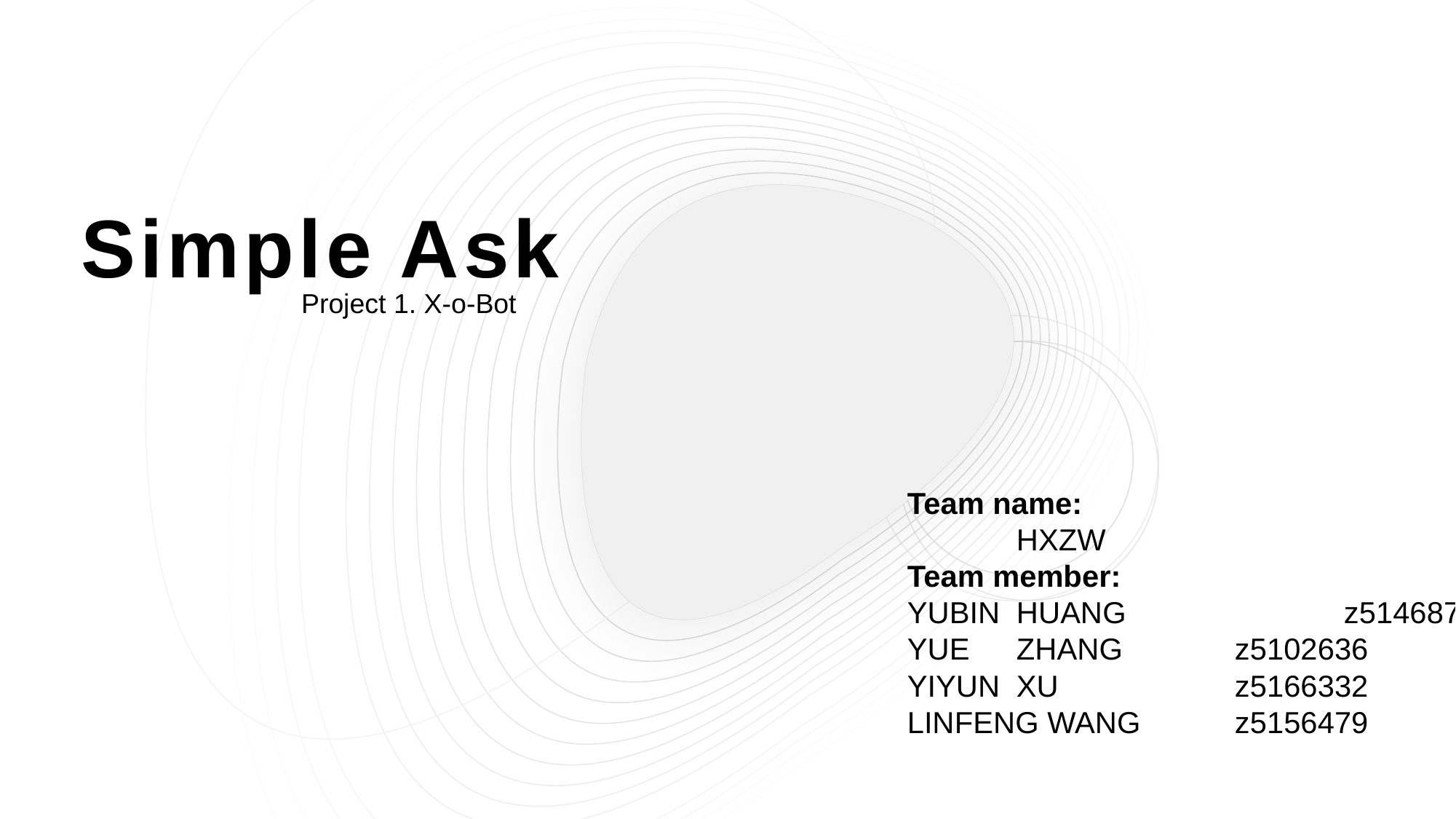

Simple Ask
Project 1. X-o-Bot

Team name:
	HXZW
Team member:
YUBIN 	HUANG		z5146871
YUE 	ZHANG		z5102636
YIYUN 	XU 		z5166332
LINFENG WANG 	z5156479